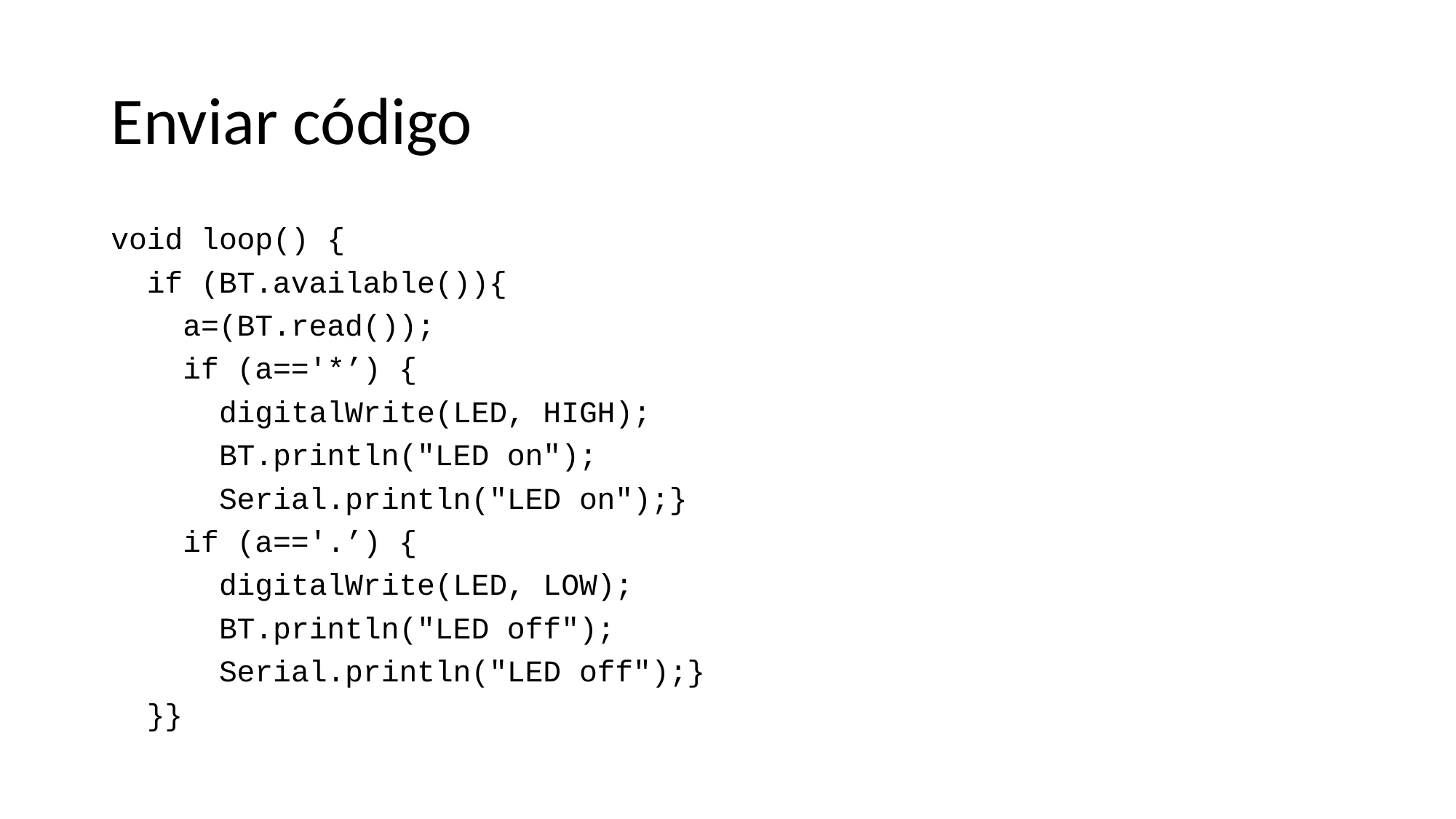

# Enviar código
void loop() {
  if (BT.available()){
    a=(BT.read());
    if (a=='*’) {
      digitalWrite(LED, HIGH);
      BT.println("LED on");
      Serial.println("LED on");}
    if (a=='.’) {
      digitalWrite(LED, LOW);
      BT.println("LED off");
      Serial.println("LED off");}
  }}